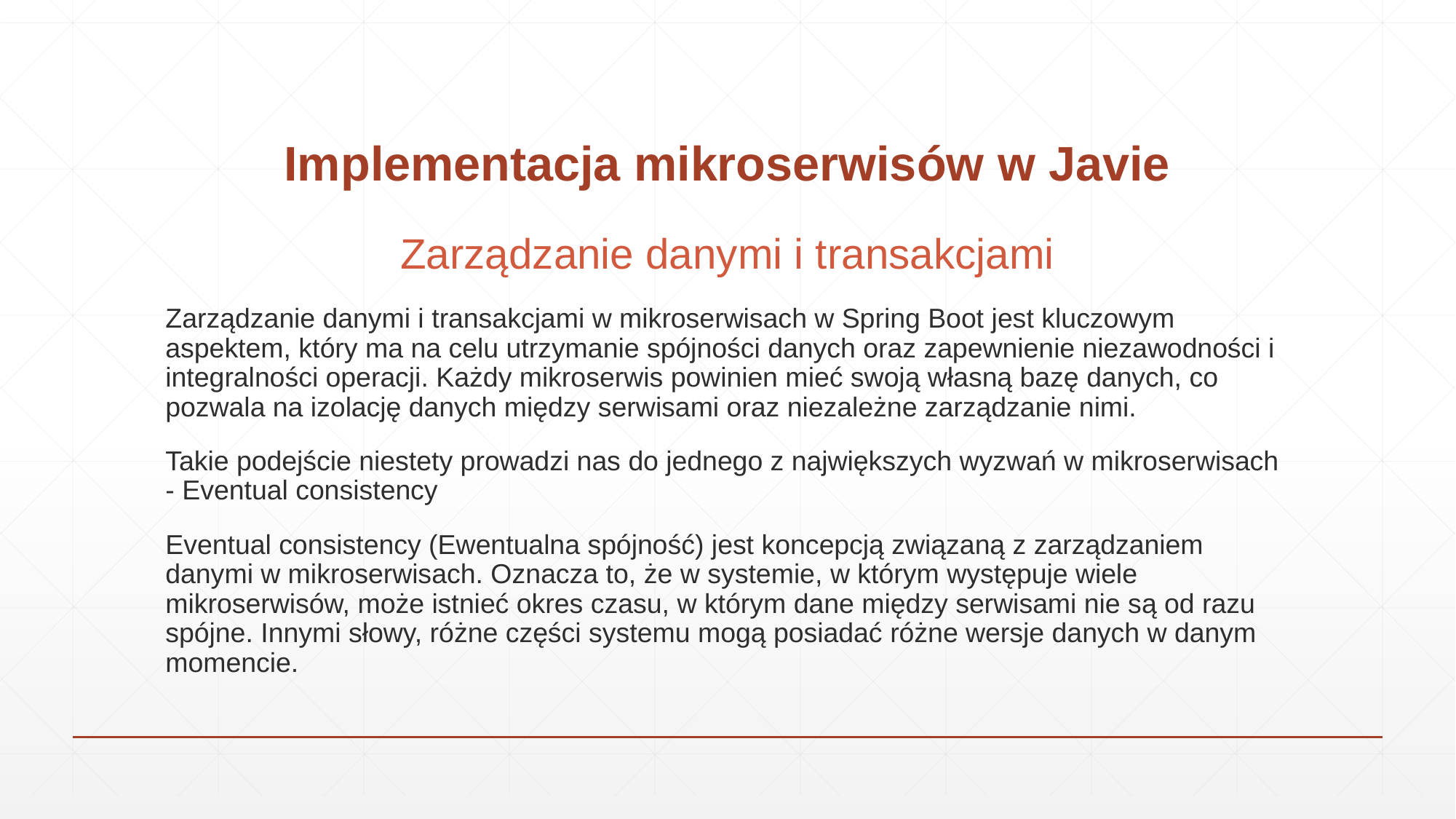

# Implementacja mikroserwisów w Javie
Zarządzanie danymi i transakcjami
Zarządzanie danymi i transakcjami w mikroserwisach w Spring Boot jest kluczowym aspektem, który ma na celu utrzymanie spójności danych oraz zapewnienie niezawodności i integralności operacji. Każdy mikroserwis powinien mieć swoją własną bazę danych, co pozwala na izolację danych między serwisami oraz niezależne zarządzanie nimi.
Takie podejście niestety prowadzi nas do jednego z największych wyzwań w mikroserwisach - Eventual consistency
Eventual consistency (Ewentualna spójność) jest koncepcją związaną z zarządzaniem danymi w mikroserwisach. Oznacza to, że w systemie, w którym występuje wiele mikroserwisów, może istnieć okres czasu, w którym dane między serwisami nie są od razu spójne. Innymi słowy, różne części systemu mogą posiadać różne wersje danych w danym momencie.